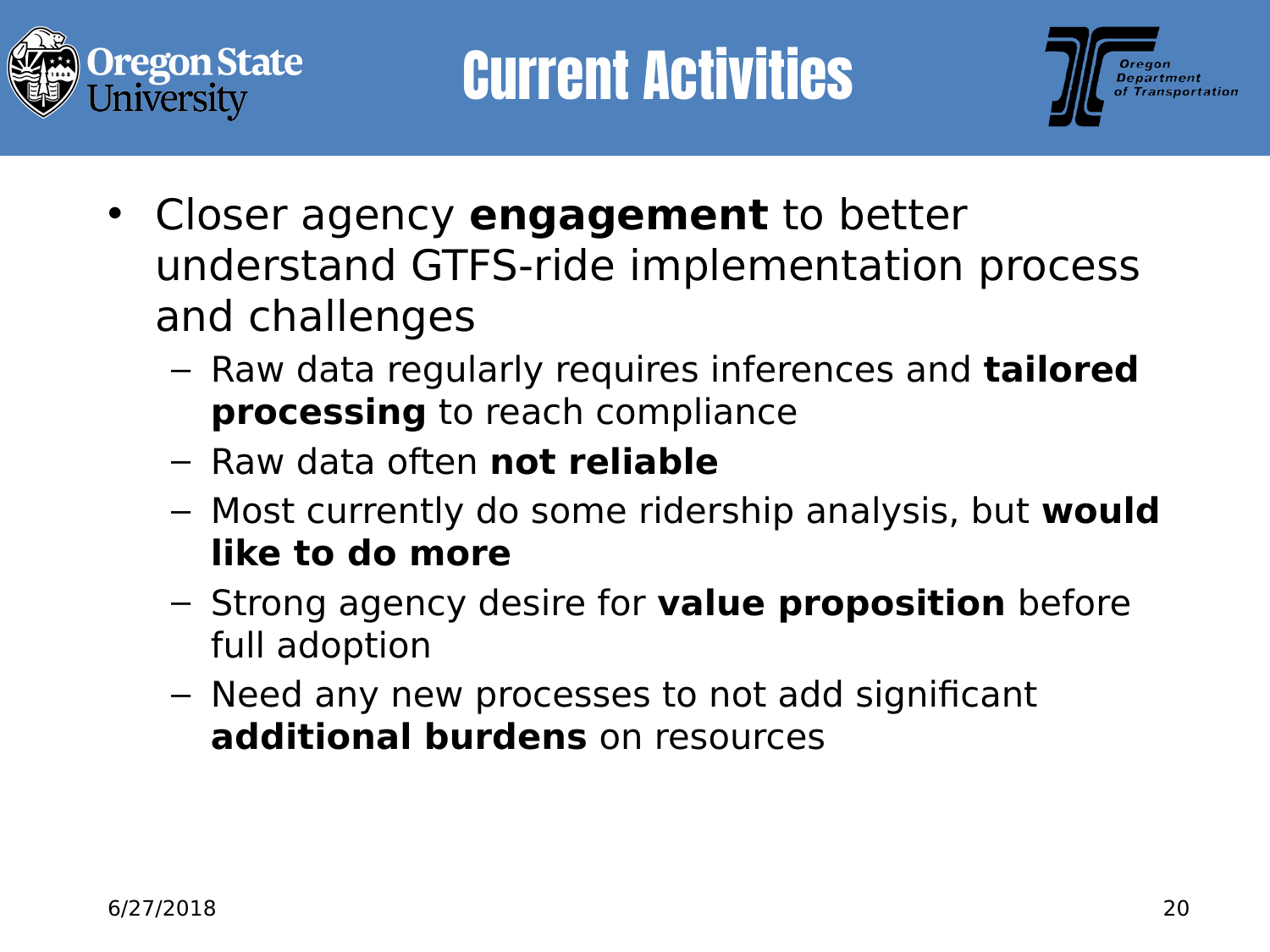

# Current Activities
Closer agency engagement to better understand GTFS-ride implementation process and challenges
Raw data regularly requires inferences and tailored processing to reach compliance
Raw data often not reliable
Most currently do some ridership analysis, but would like to do more
Strong agency desire for value proposition before full adoption
Need any new processes to not add significant additional burdens on resources

6/27/2018
20